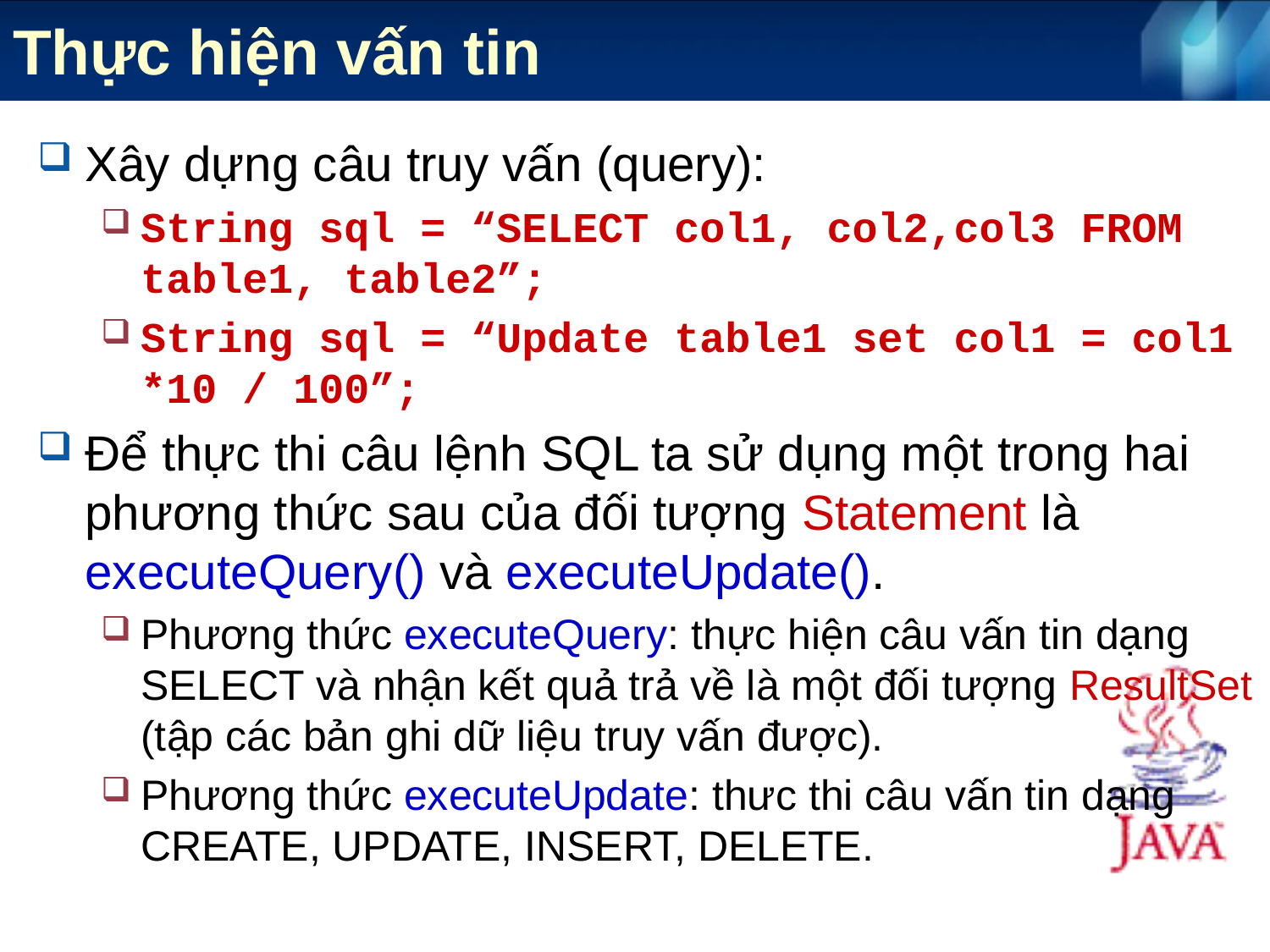

# Thực hiện vấn tin
Xây dựng câu truy vấn (query):
String sql = “SELECT col1, col2,col3 FROM table1, table2”;
String sql = “Update table1 set col1 = col1 *10 / 100”;
Để thực thi câu lệnh SQL ta sử dụng một trong hai phương thức sau của đối tượng Statement là executeQuery() và executeUpdate().
Phương thức executeQuery: thực hiện câu vấn tin dạng SELECT và nhận kết quả trả về là một đối tượng ResultSet (tập các bản ghi dữ liệu truy vấn được).
Phương thức executeUpdate: thưc thi câu vấn tin dạng CREATE, UPDATE, INSERT, DELETE.
20